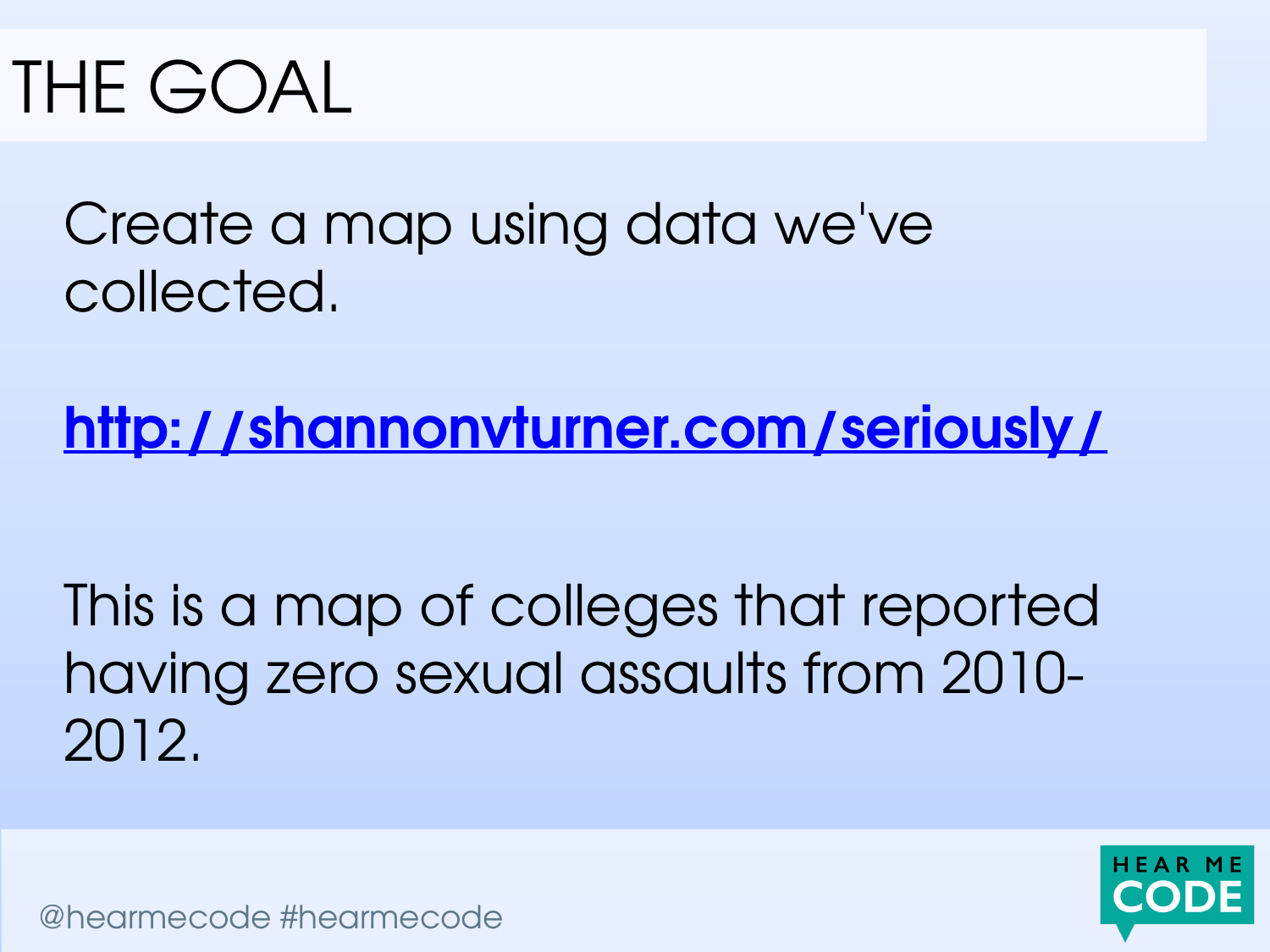

The goal
Create a map using data we've collected.
http://shannonvturner.com/seriously/

This is a map of colleges that reported having zero sexual assaults from 2010-2012.
2